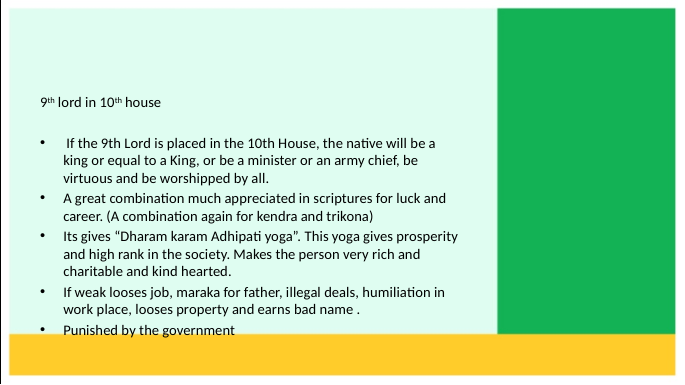

9th lord in 10th house

 If the 9th Lord is placed in the 10th House, the native will be a king or equal to a King, or be a minister or an army chief, be virtuous and be worshipped by all.
A great combination much appreciated in scriptures for luck and career. (A combination again for kendra and trikona)
Its gives “Dharam karam Adhipati yoga”. This yoga gives prosperity and high rank in the society. Makes the person very rich and charitable and kind hearted.
If weak looses job, maraka for father, illegal deals, humiliation in work place, looses property and earns bad name .
Punished by the government